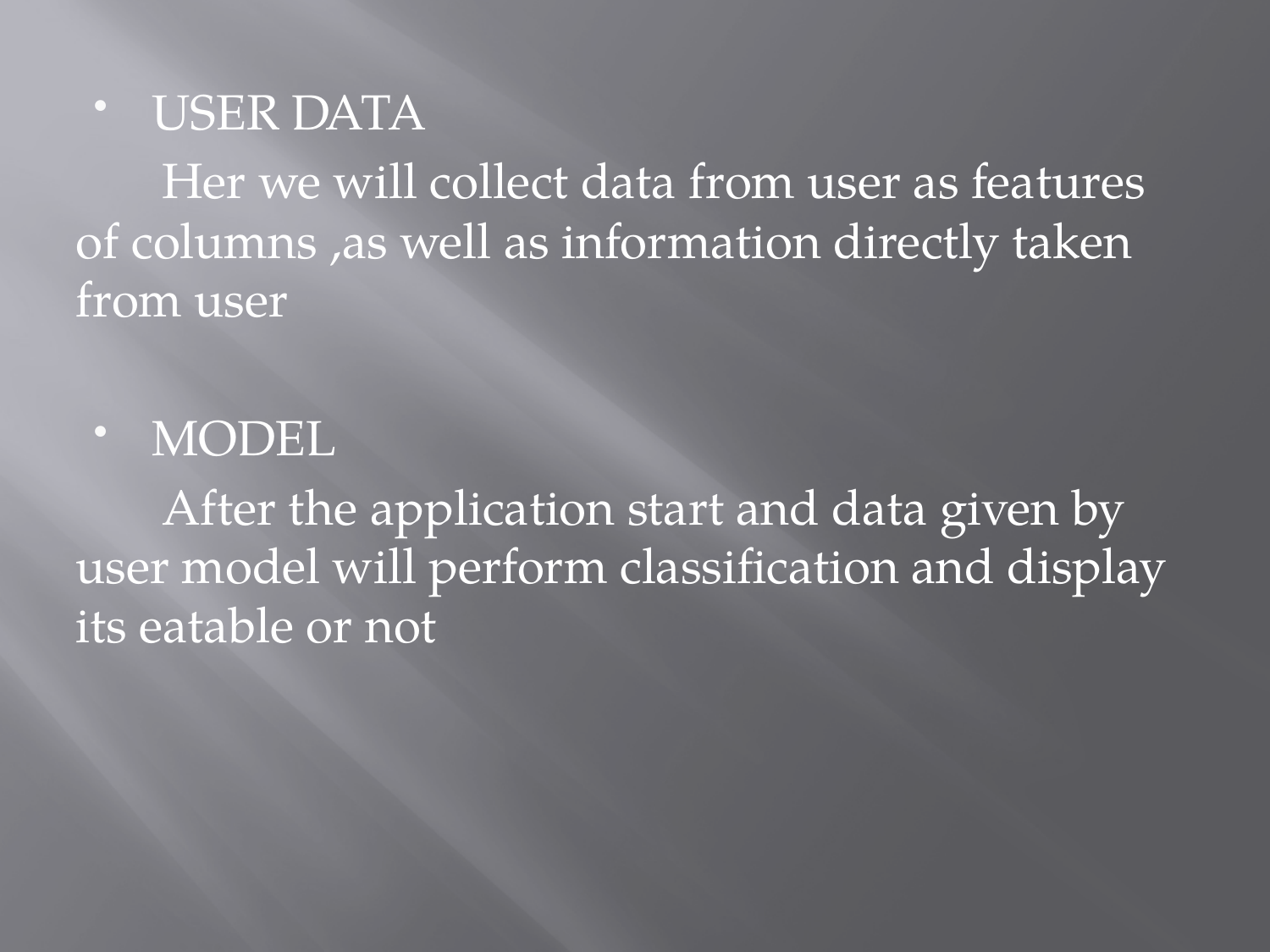

USER DATA
       Her we will collect data from user as features of columns ,as well as information directly taken from user

MODEL
       After the application start and data given by user model will perform classification and display its eatable or not